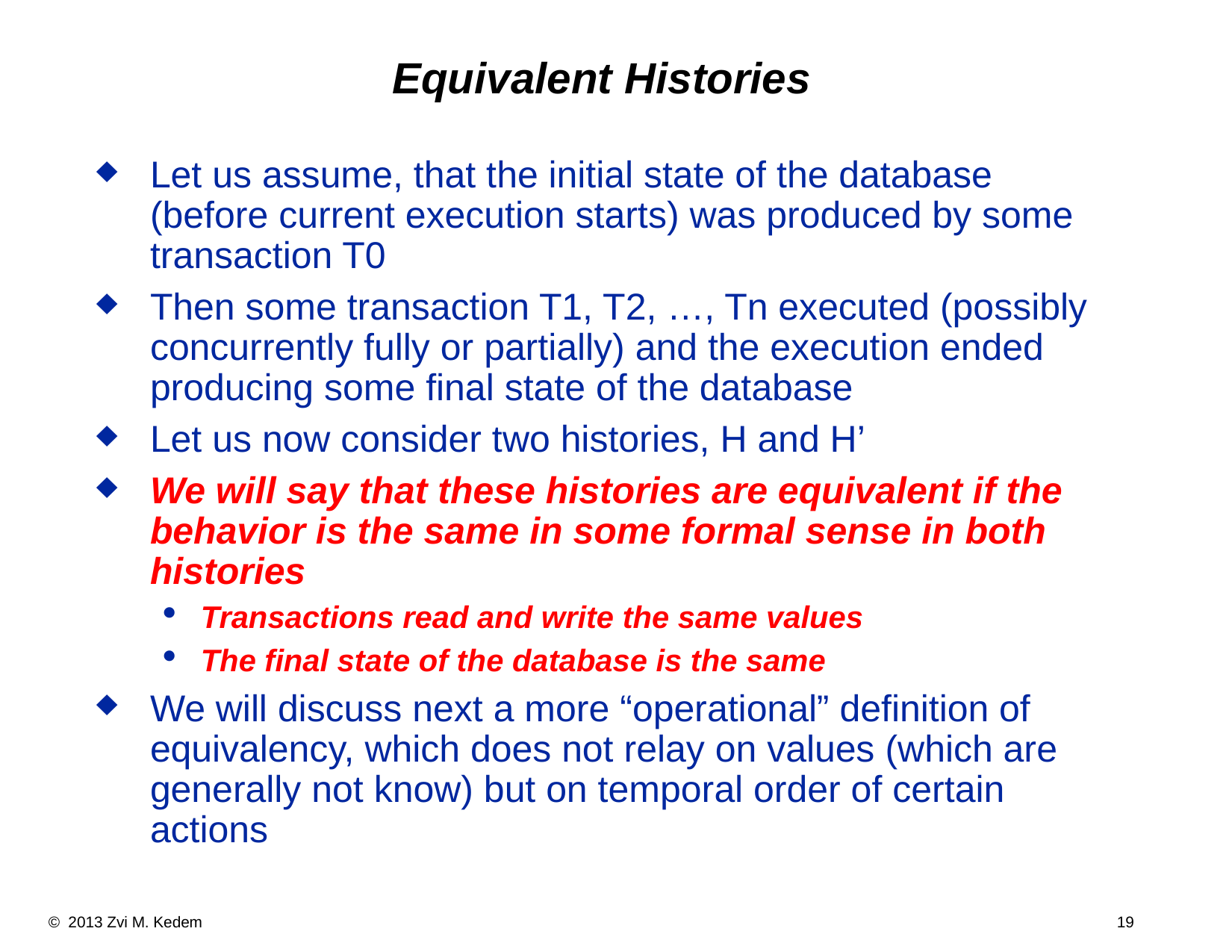

Equivalent Histories
Let us assume, that the initial state of the database (before current execution starts) was produced by some transaction T0
Then some transaction T1, T2, …, Tn executed (possibly concurrently fully or partially) and the execution ended producing some final state of the database
Let us now consider two histories, H and H’
We will say that these histories are equivalent if the behavior is the same in some formal sense in both histories
Transactions read and write the same values
The final state of the database is the same
We will discuss next a more “operational” definition of equivalency, which does not relay on values (which are generally not know) but on temporal order of certain actions